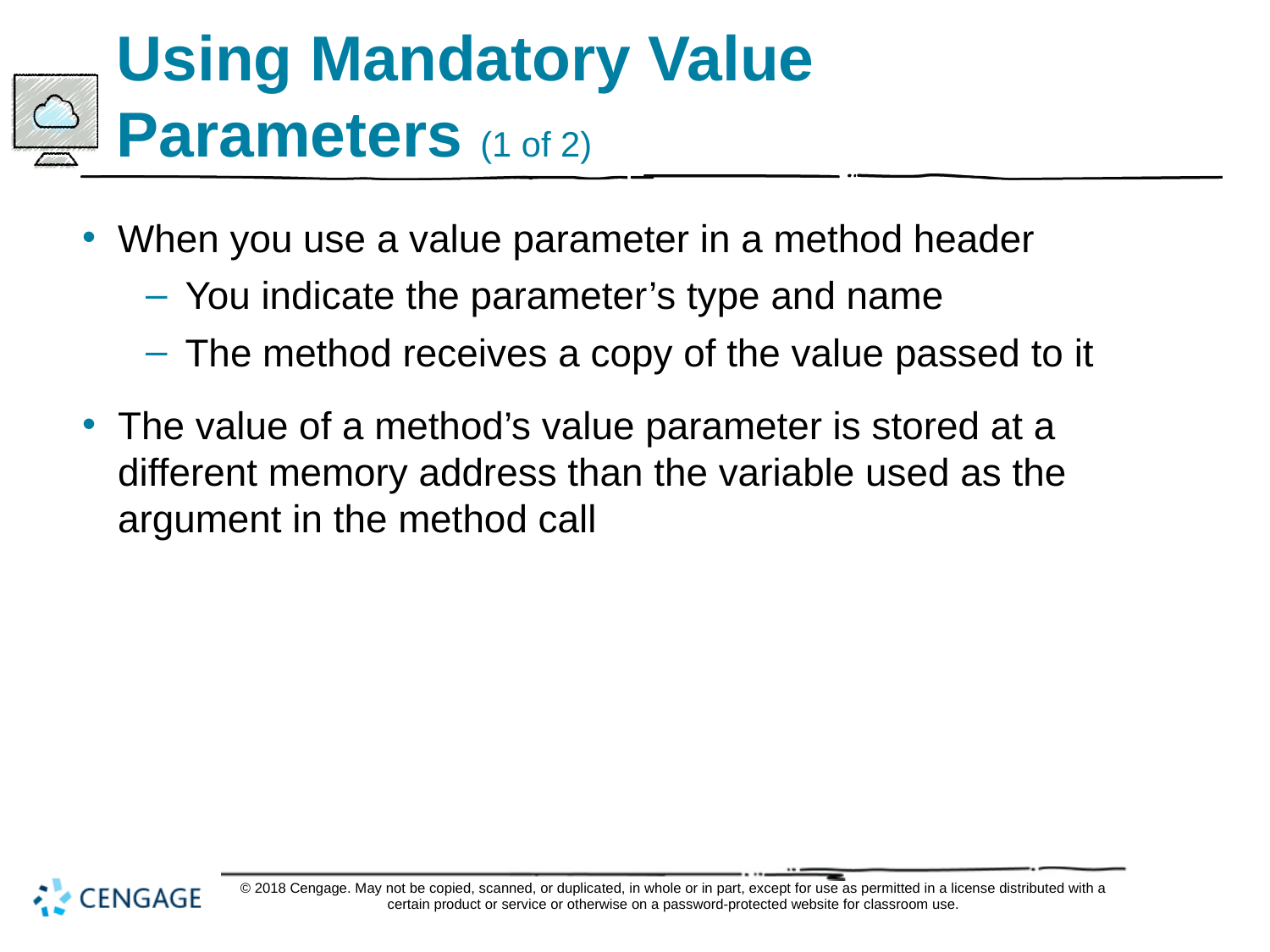

# Using Mandatory Value Parameters (1 of 2)
When you use a value parameter in a method header
You indicate the parameter’s type and name
The method receives a copy of the value passed to it
The value of a method’s value parameter is stored at a different memory address than the variable used as the argument in the method call
© 2018 Cengage. May not be copied, scanned, or duplicated, in whole or in part, except for use as permitted in a license distributed with a certain product or service or otherwise on a password-protected website for classroom use.